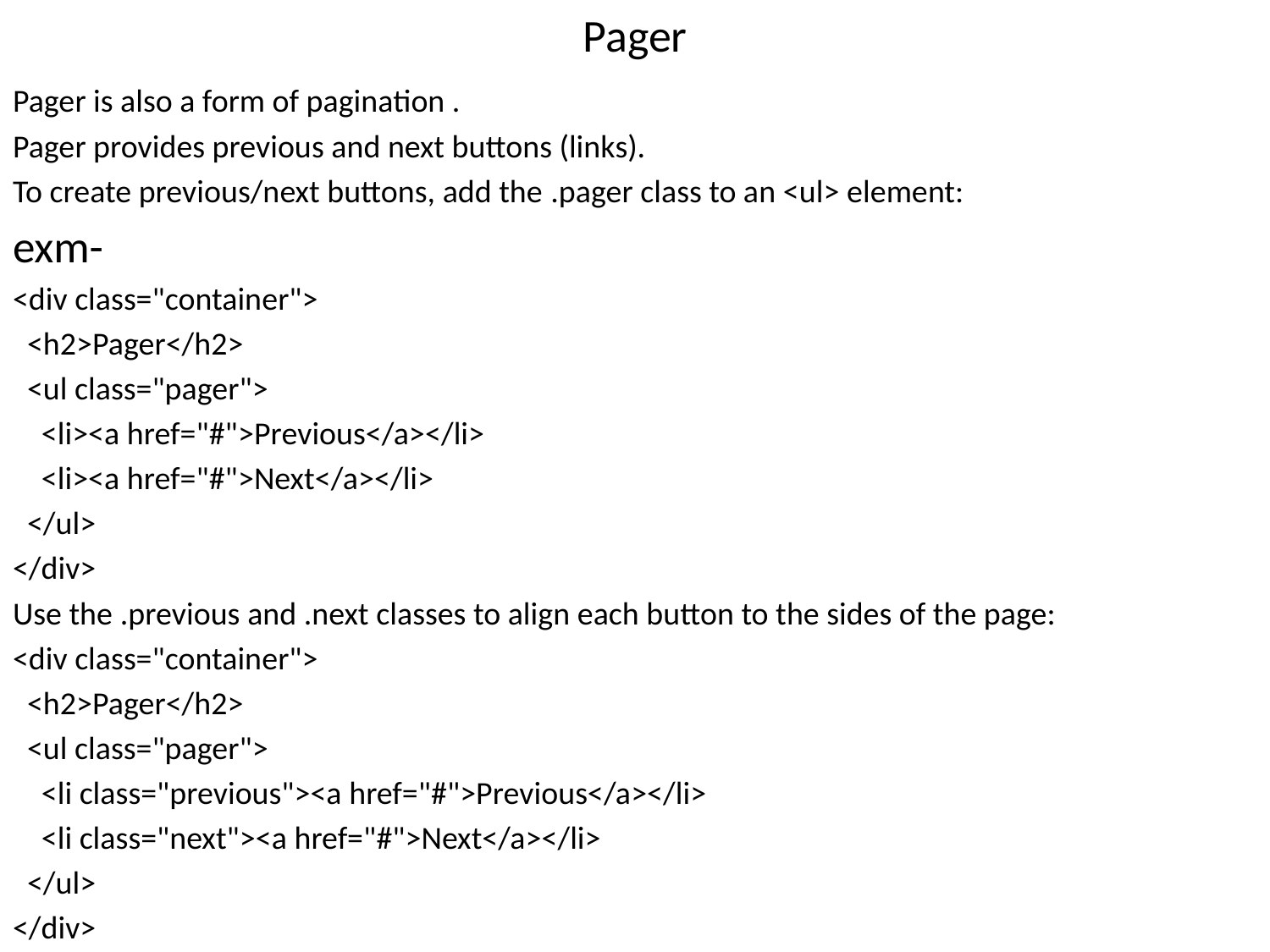

# Pager
Pager is also a form of pagination .
Pager provides previous and next buttons (links).
To create previous/next buttons, add the .pager class to an <ul> element:
exm-
<div class="container">
  <h2>Pager</h2>
  <ul class="pager">
    <li><a href="#">Previous</a></li>
    <li><a href="#">Next</a></li>
  </ul>
</div>
Use the .previous and .next classes to align each button to the sides of the page:
<div class="container">
  <h2>Pager</h2>
  <ul class="pager">
    <li class="previous"><a href="#">Previous</a></li>
    <li class="next"><a href="#">Next</a></li>
  </ul>
</div>